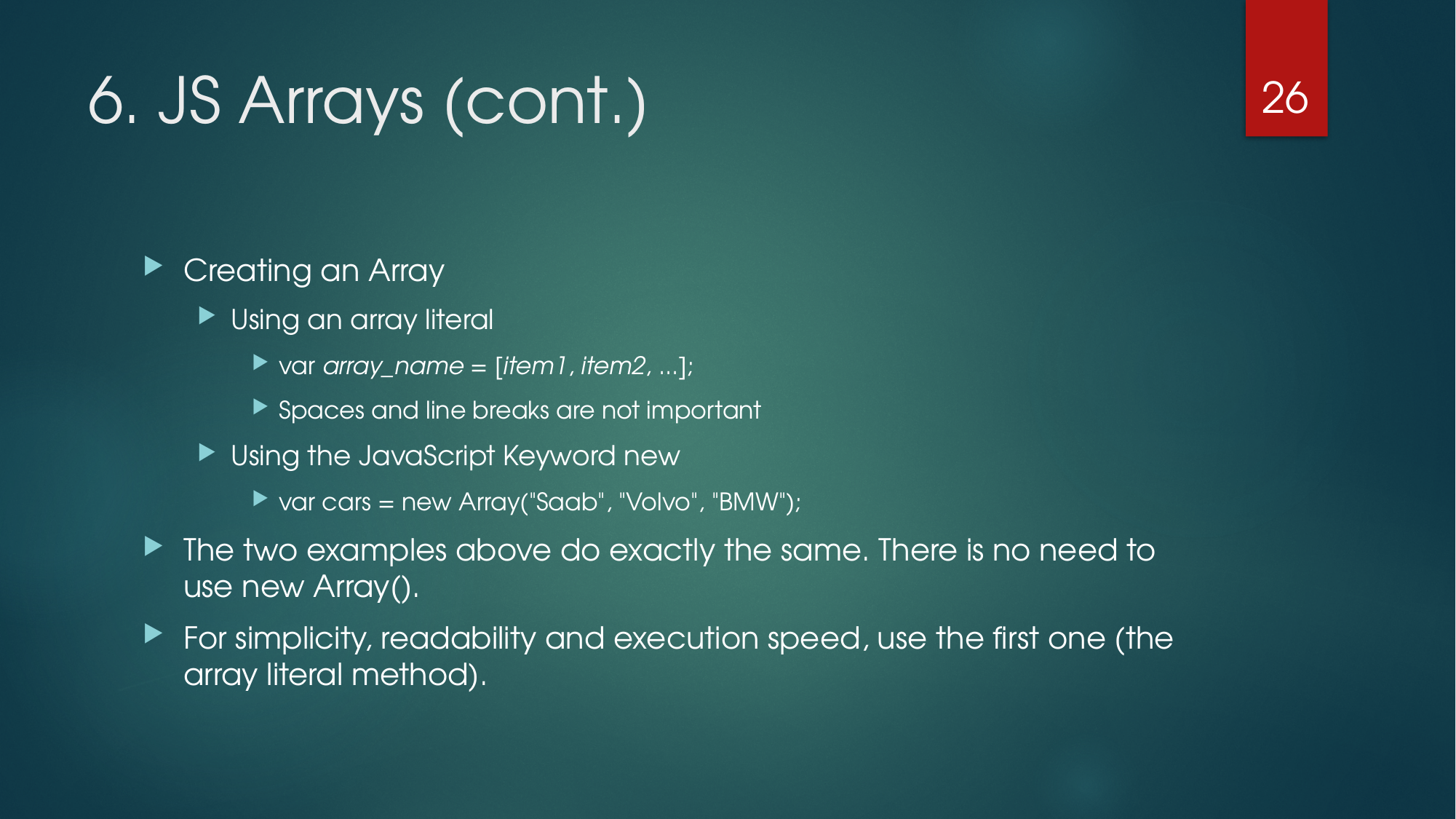

26
# 6. JS Arrays (cont.)
Creating an Array
Using an array literal
var array_name = [item1, item2, ...];
Spaces and line breaks are not important
Using the JavaScript Keyword new
var cars = new Array("Saab", "Volvo", "BMW");
The two examples above do exactly the same. There is no need to use new Array().
For simplicity, readability and execution speed, use the first one (the array literal method).